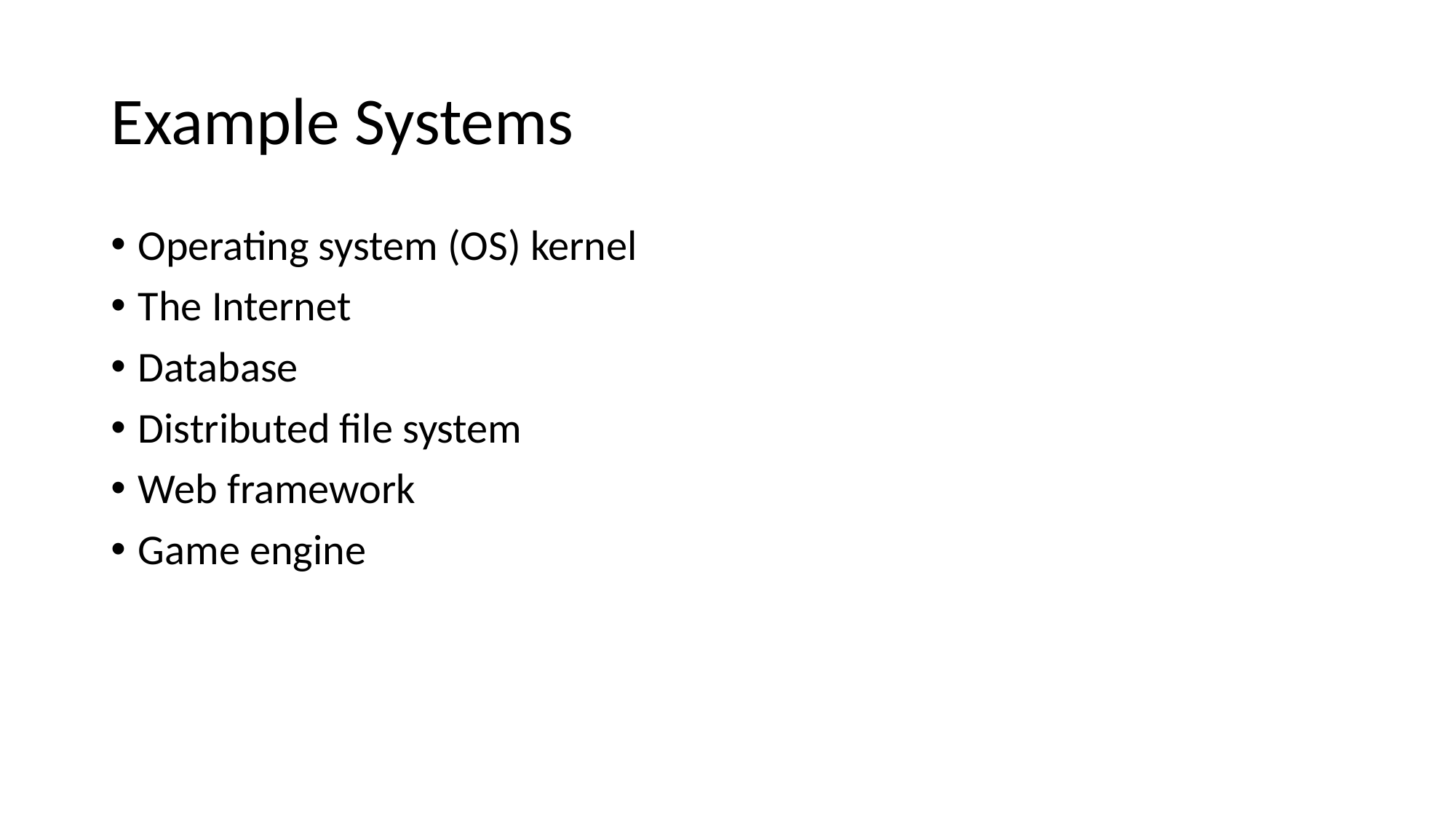

# Example Systems
Operating system (OS) kernel
The Internet
Database
Distributed file system
Web framework
Game engine